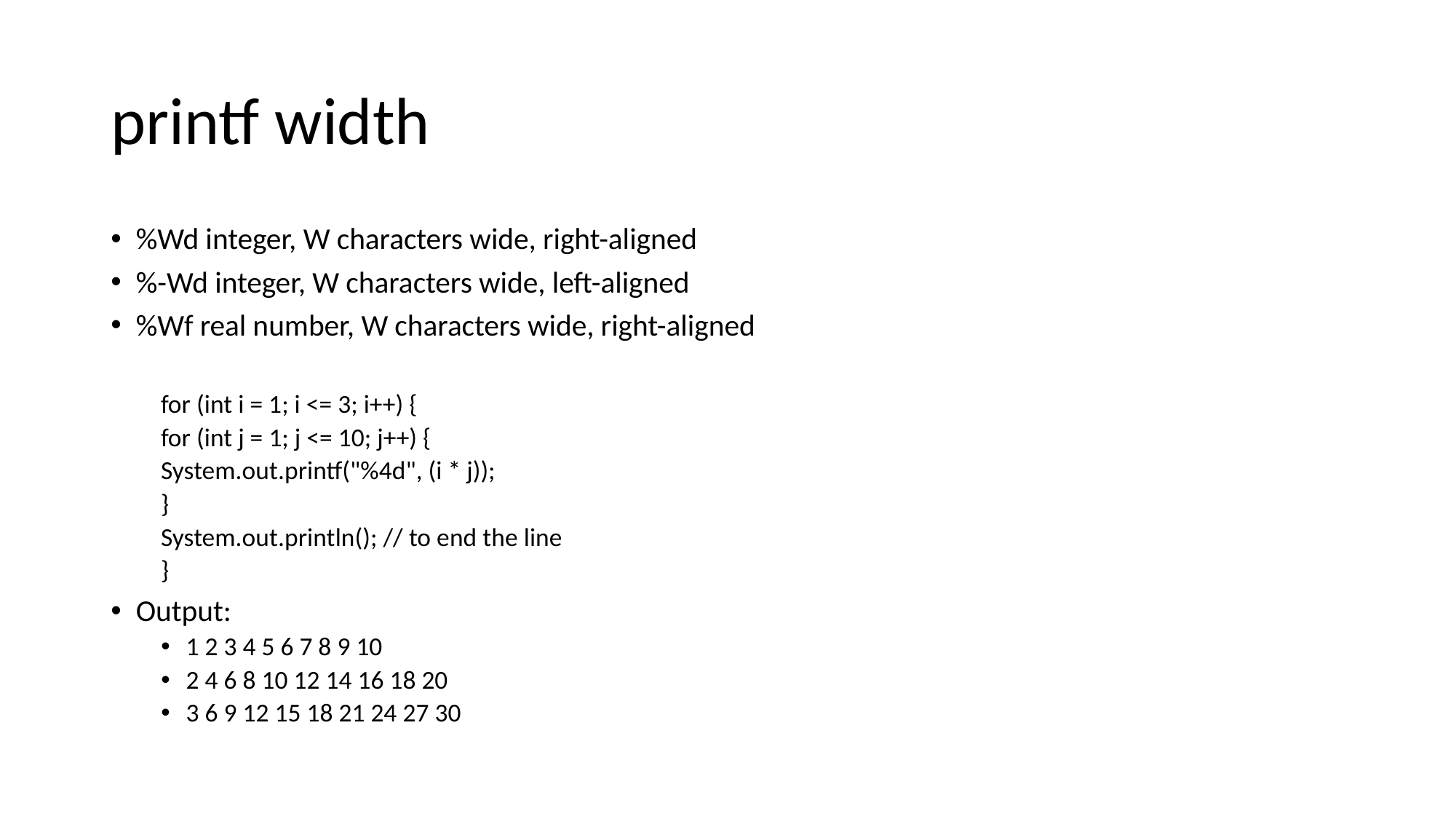

# printf width
%Wd integer, W characters wide, right-aligned
%-Wd integer, W characters wide, left-aligned
%Wf real number, W characters wide, right-aligned

for (int i = 1; i <= 3; i++) {
for (int j = 1; j <= 10; j++) {
System.out.printf("%4d", (i * j));
}
System.out.println(); // to end the line
}
Output:
1 2 3 4 5 6 7 8 9 10
2 4 6 8 10 12 14 16 18 20
3 6 9 12 15 18 21 24 27 30